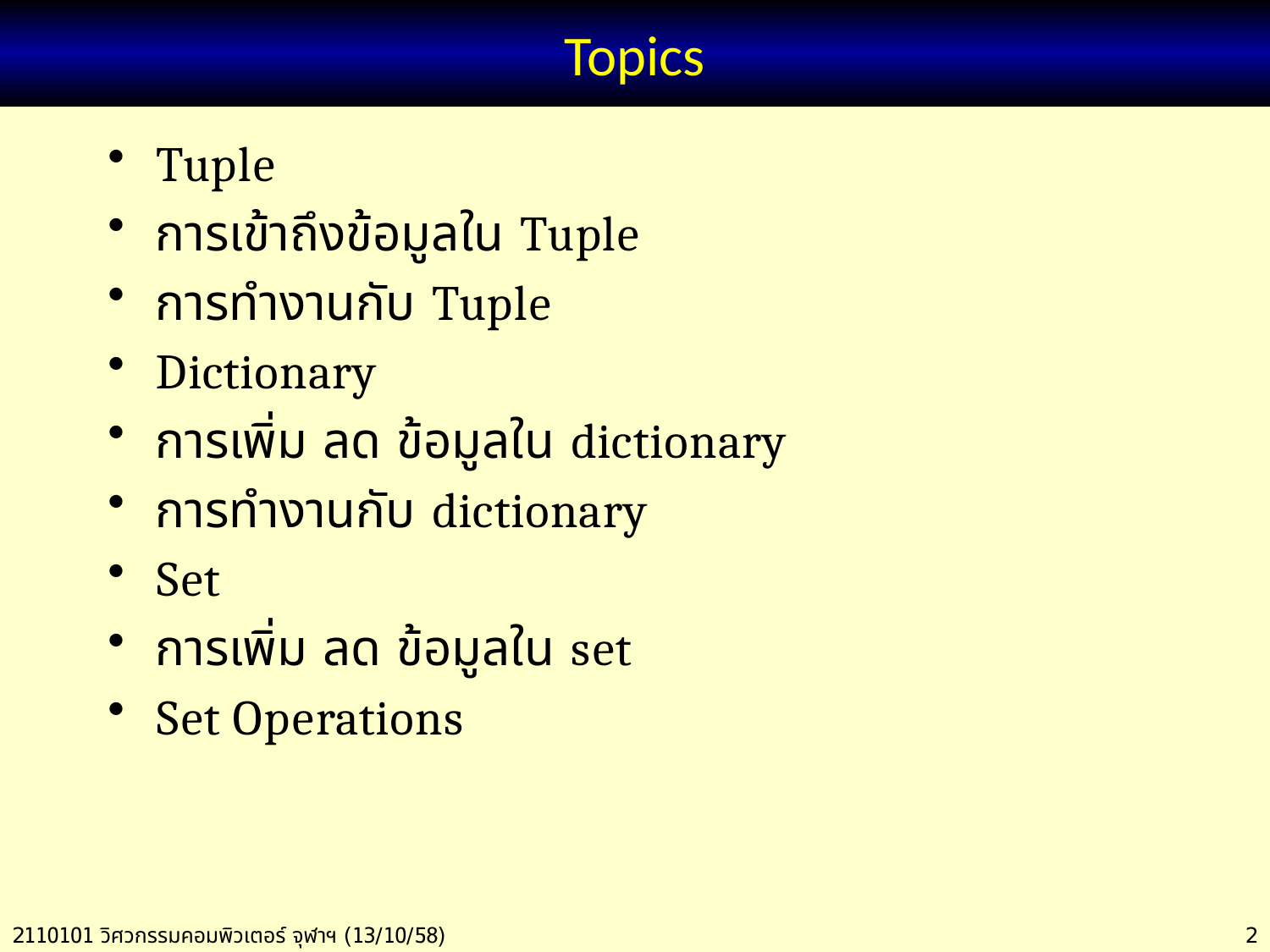

# Topics
Tuple
การเข้าถึงข้อมูลใน Tuple
การทำงานกับ Tuple
Dictionary
การเพิ่ม ลด ข้อมูลใน dictionary
การทำงานกับ dictionary
Set
การเพิ่ม ลด ข้อมูลใน set
Set Operations